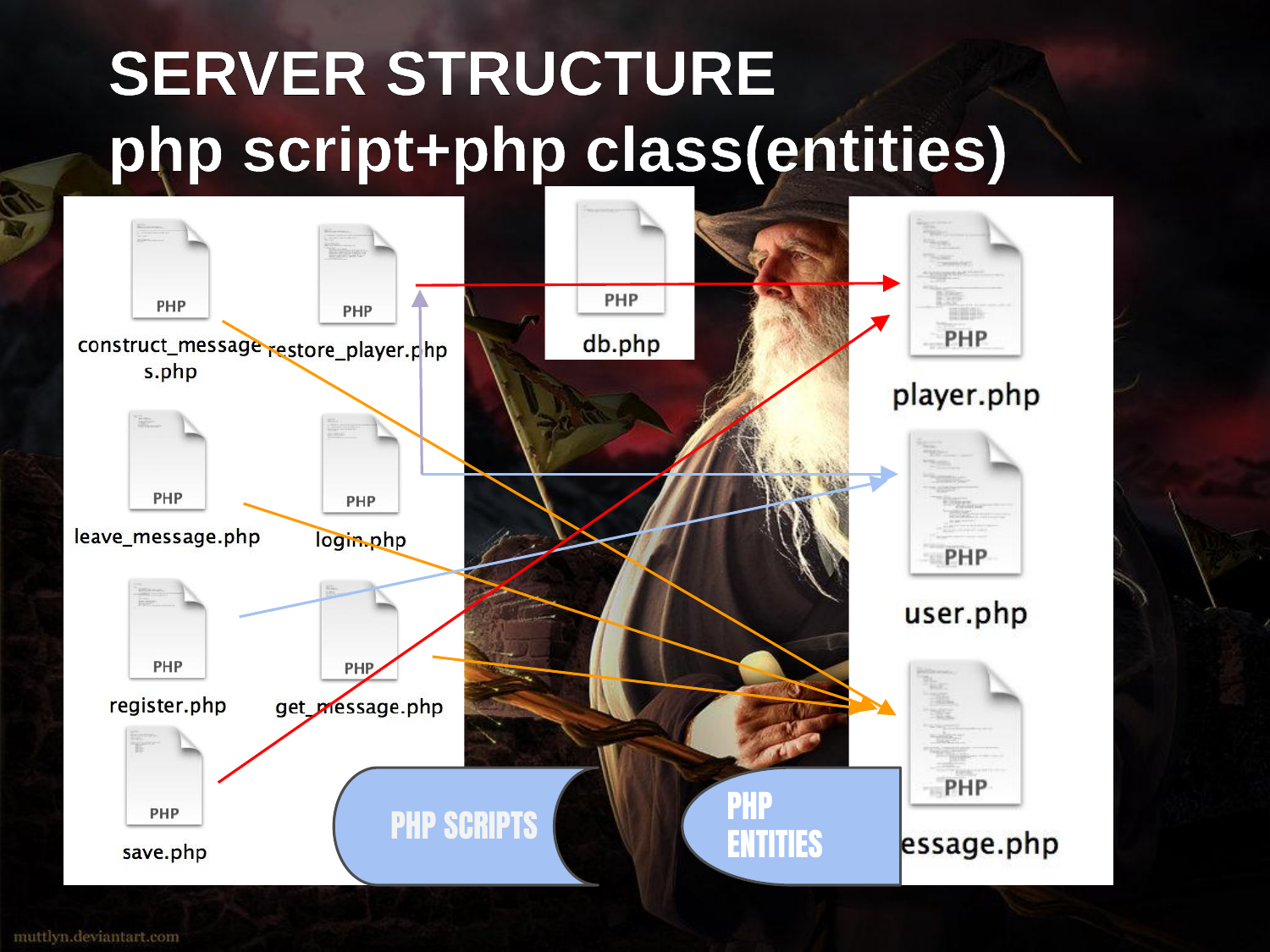

# SERVER STRUCTURE
php script+php class(entities)

PHP
ENTITIES
PHP SCRIPTS